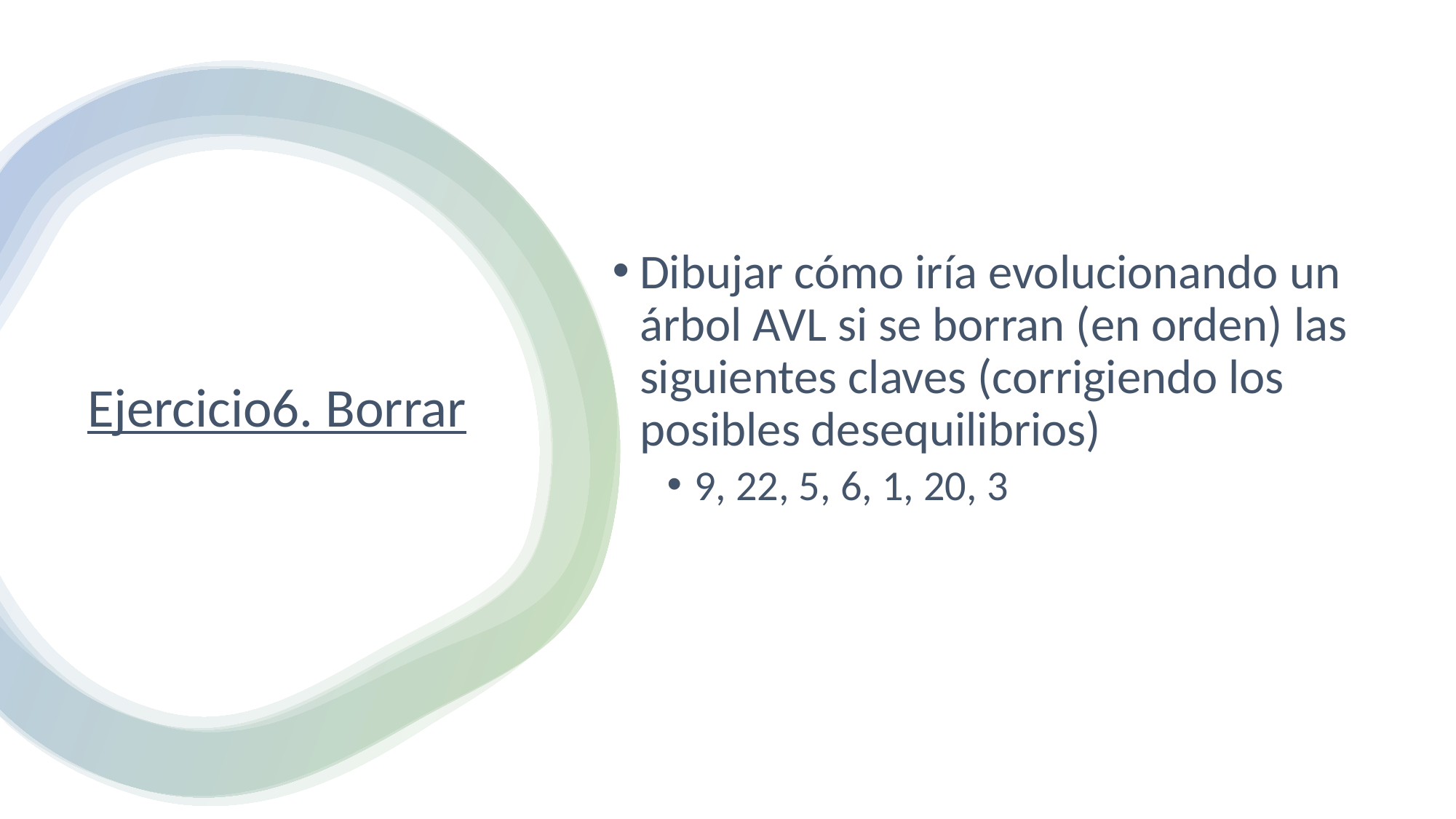

Dibujar cómo iría evolucionando un árbol AVL si se borran (en orden) las siguientes claves (corrigiendo los posibles desequilibrios)
9, 22, 5, 6, 1, 20, 3

# Ejercicio6. Borrar